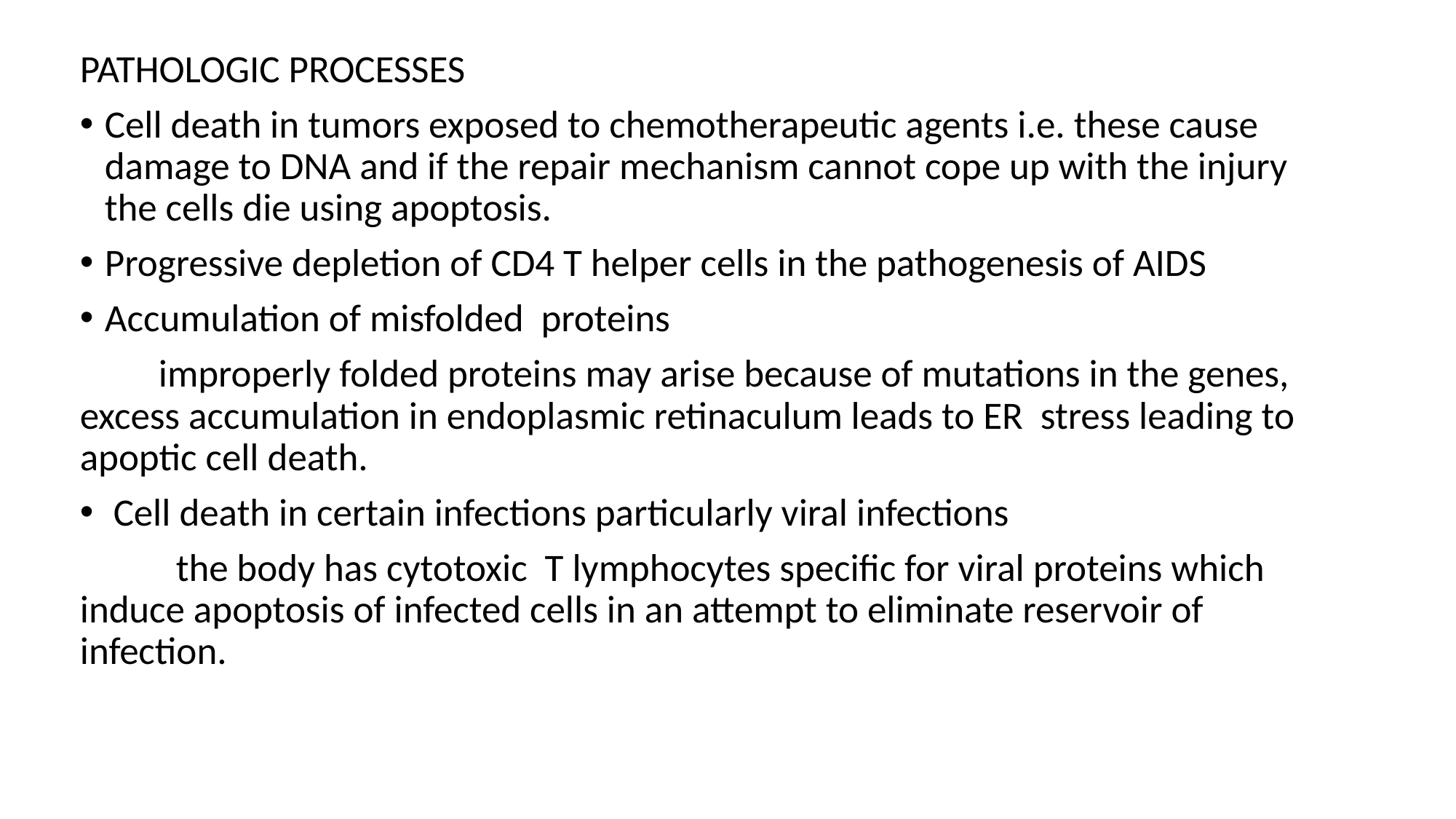

PATHOLOGIC PROCESSES
Cell death in tumors exposed to chemotherapeutic agents i.e. these cause damage to DNA and if the repair mechanism cannot cope up with the injury the cells die using apoptosis.
Progressive depletion of CD4 T helper cells in the pathogenesis of AIDS
Accumulation of misfolded  proteins
         improperly folded proteins may arise because of mutations in the genes, excess accumulation in endoplasmic retinaculum leads to ER  stress leading to apoptic cell death.
 Cell death in certain infections particularly viral infections
           the body has cytotoxic  T lymphocytes specific for viral proteins which induce apoptosis of infected cells in an attempt to eliminate reservoir of infection.

#